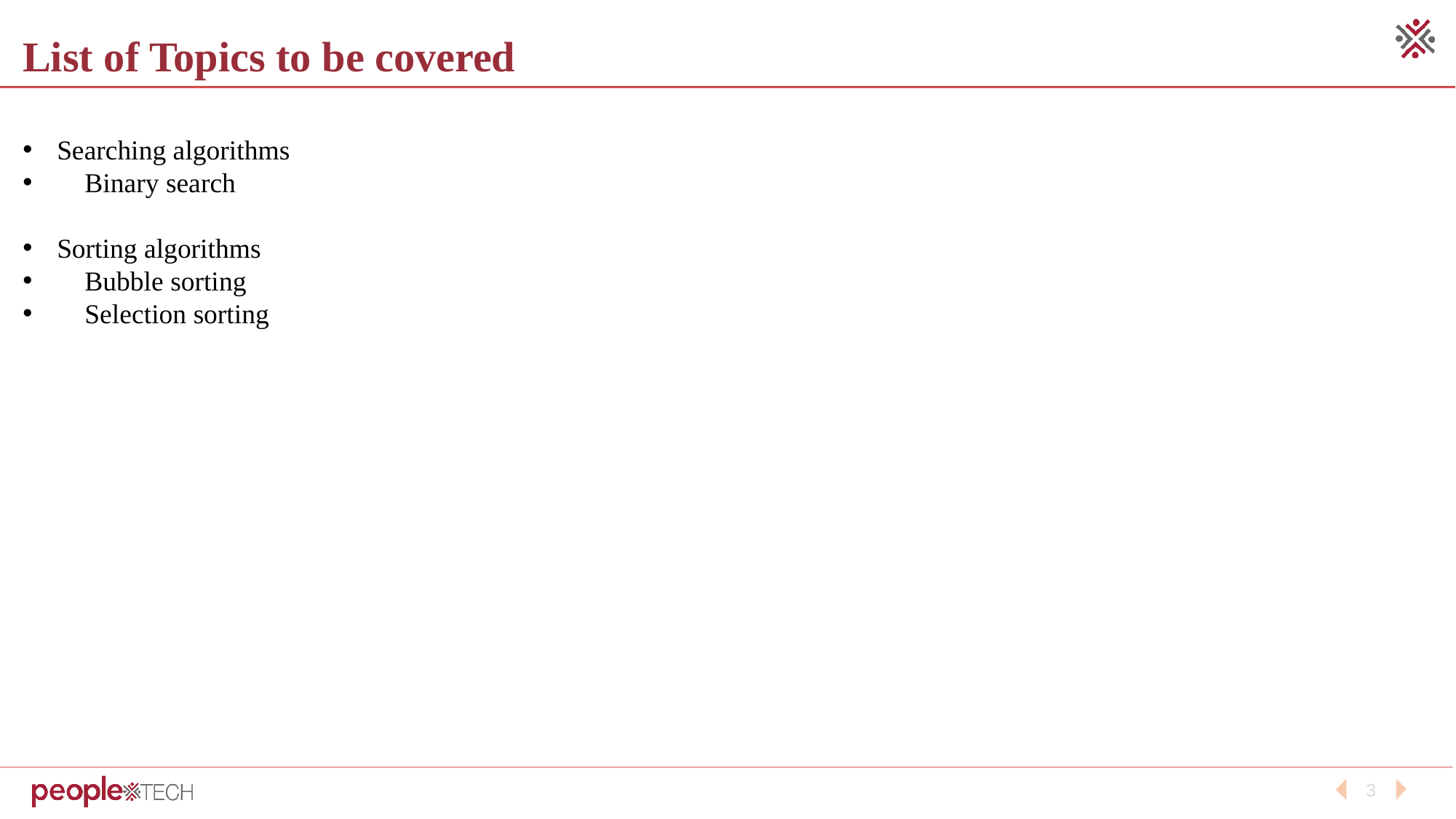

List of Topics to be covered

Searching algorithms
    Binary search

Sorting algorithms
    Bubble sorting
    Selection sorting